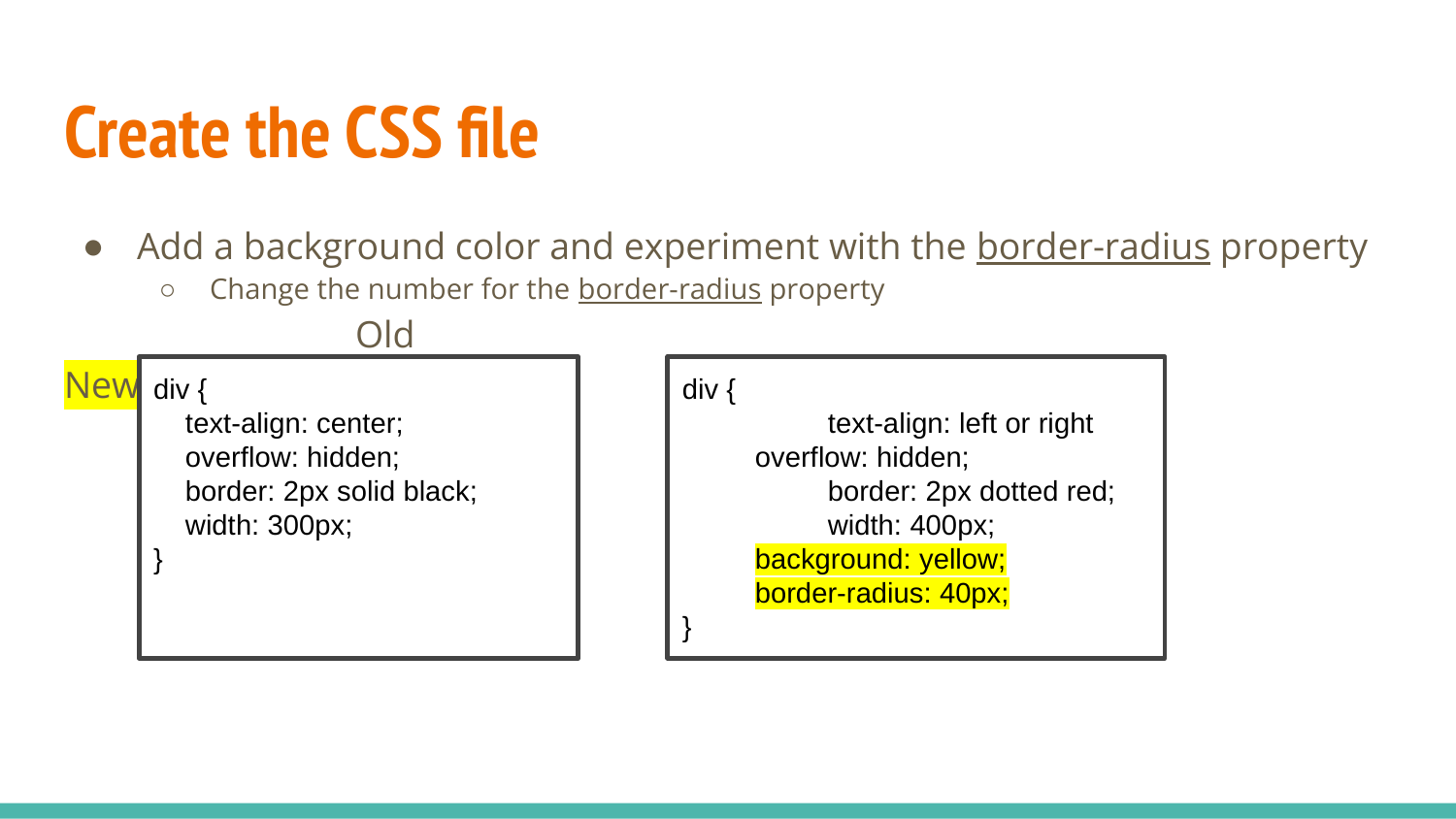

# Create the CSS file
Add a background color and experiment with the border-radius property
Change the number for the border-radius property
		Old							New

div {
    text-align: center;
    overflow: hidden;
    border: 2px solid black;
    width: 300px;
}
div {
	text-align: left or right
overflow: hidden;
	border: 2px dotted red;
    	width: 400px;
background: yellow;
border-radius: 40px;
}